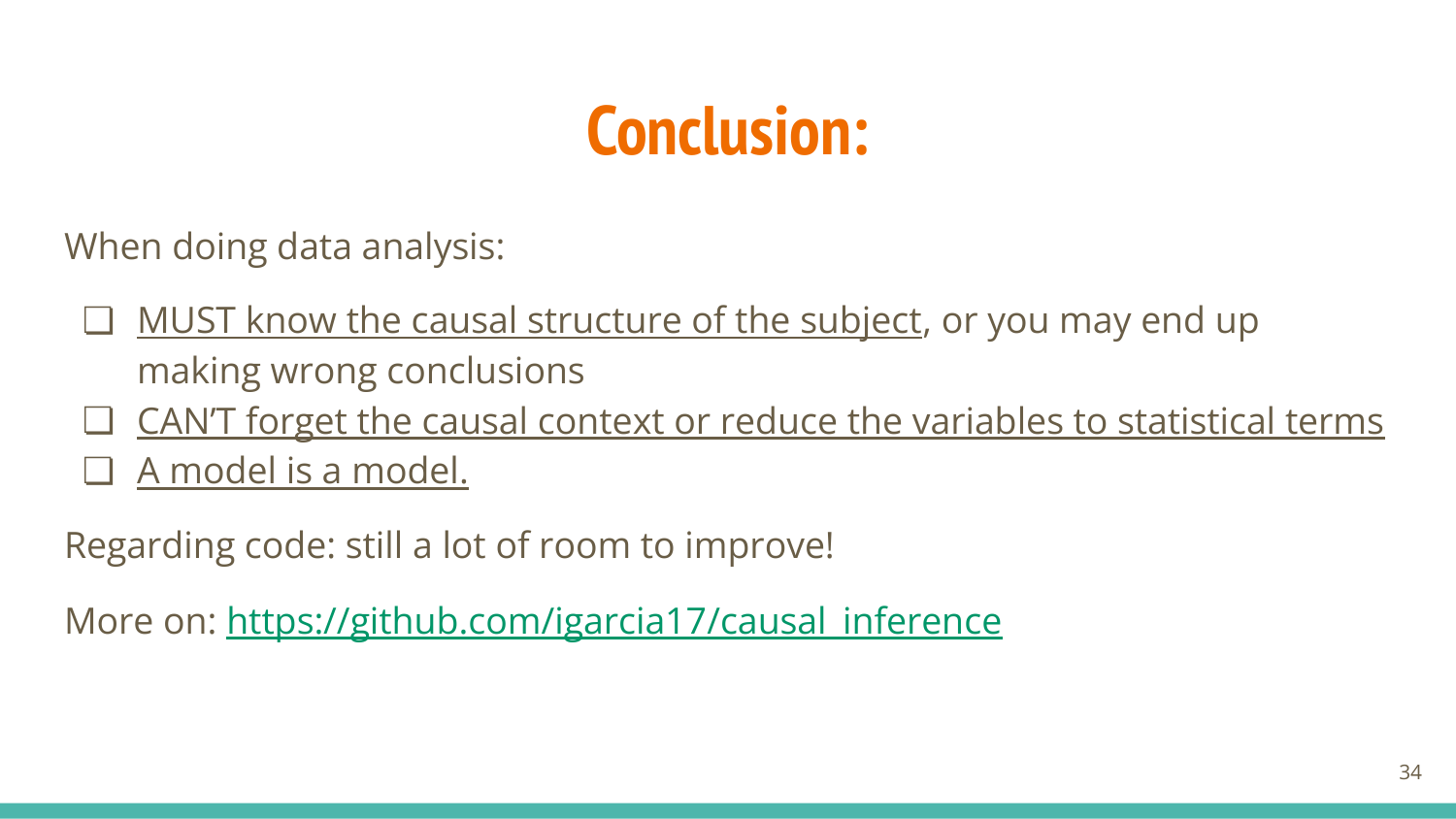

# Conclusion:
When doing data analysis:
MUST know the causal structure of the subject, or you may end up making wrong conclusions
CAN’T forget the causal context or reduce the variables to statistical terms
A model is a model.
Regarding code: still a lot of room to improve!
More on: https://github.com/igarcia17/causal_inference

34